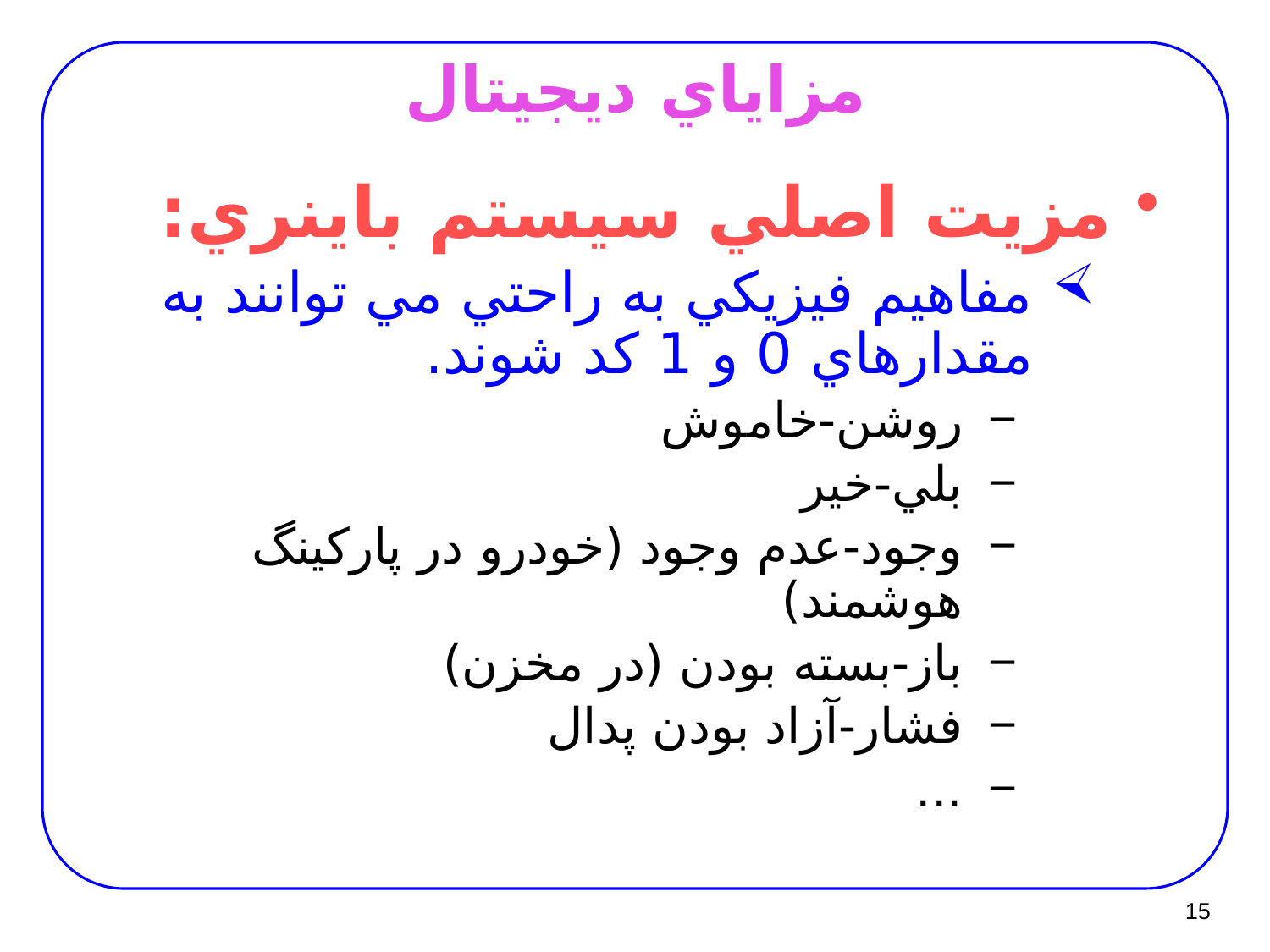

# مزاياي ديجيتال
مزيت اصلي سيستم باينري:
مفاهيم فيزيکي به راحتي مي توانند به مقدارهاي 0 و 1 کد شوند.
روشن-خاموش
بلي-خير
وجود-عدم وجود (خودرو در پارکينگ هوشمند)
باز-بسته بودن (در مخزن)
فشار-آزاد بودن پدال
...
15